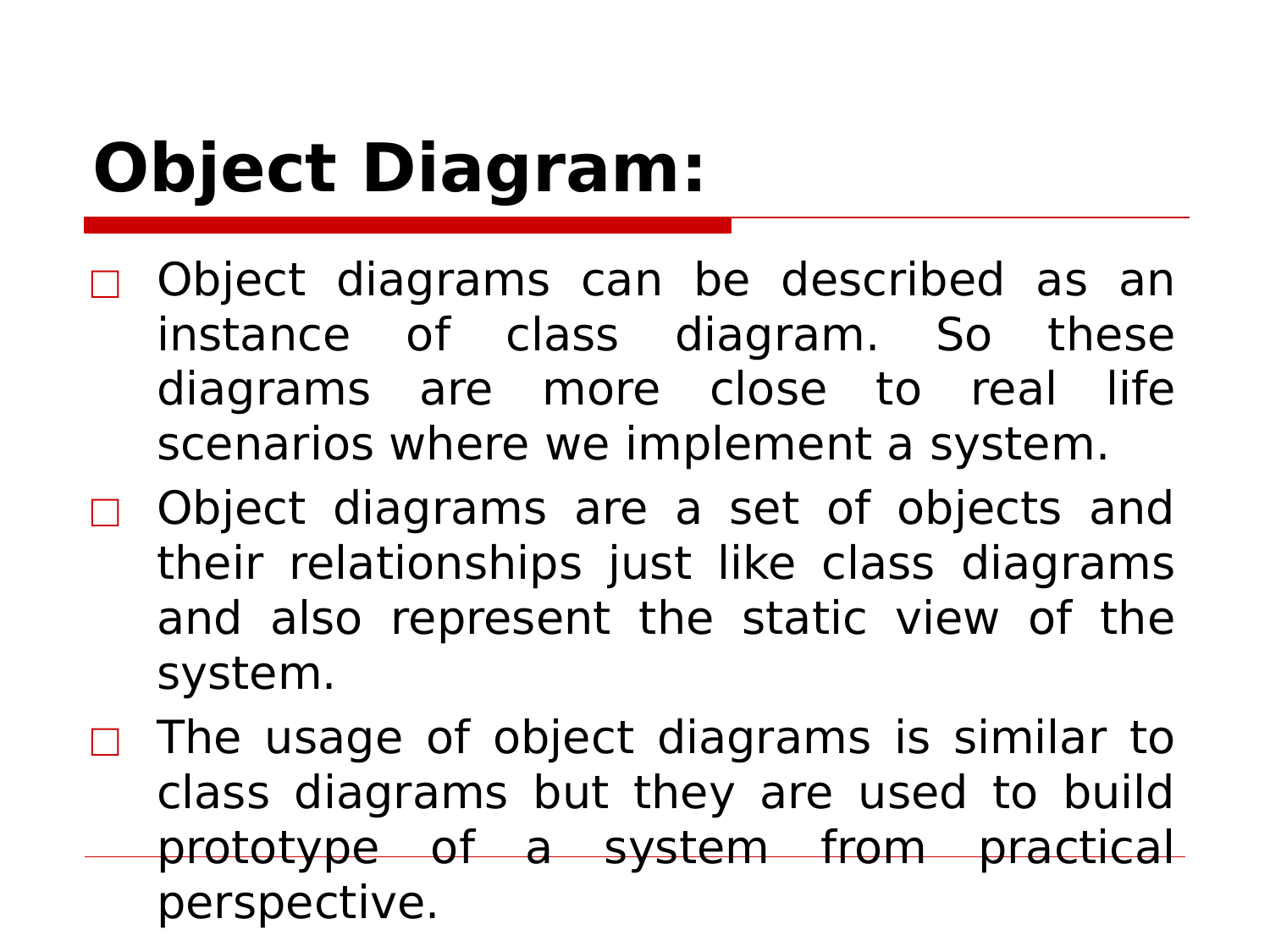

# Object Diagram:
Object diagrams can be described as an instance of class diagram. So these diagrams are more close to real life scenarios where we implement a system.
Object diagrams are a set of objects and their relationships just like class diagrams and also represent the static view of the system.
The usage of object diagrams is similar to class diagrams but they are used to build prototype of a system from practical perspective.